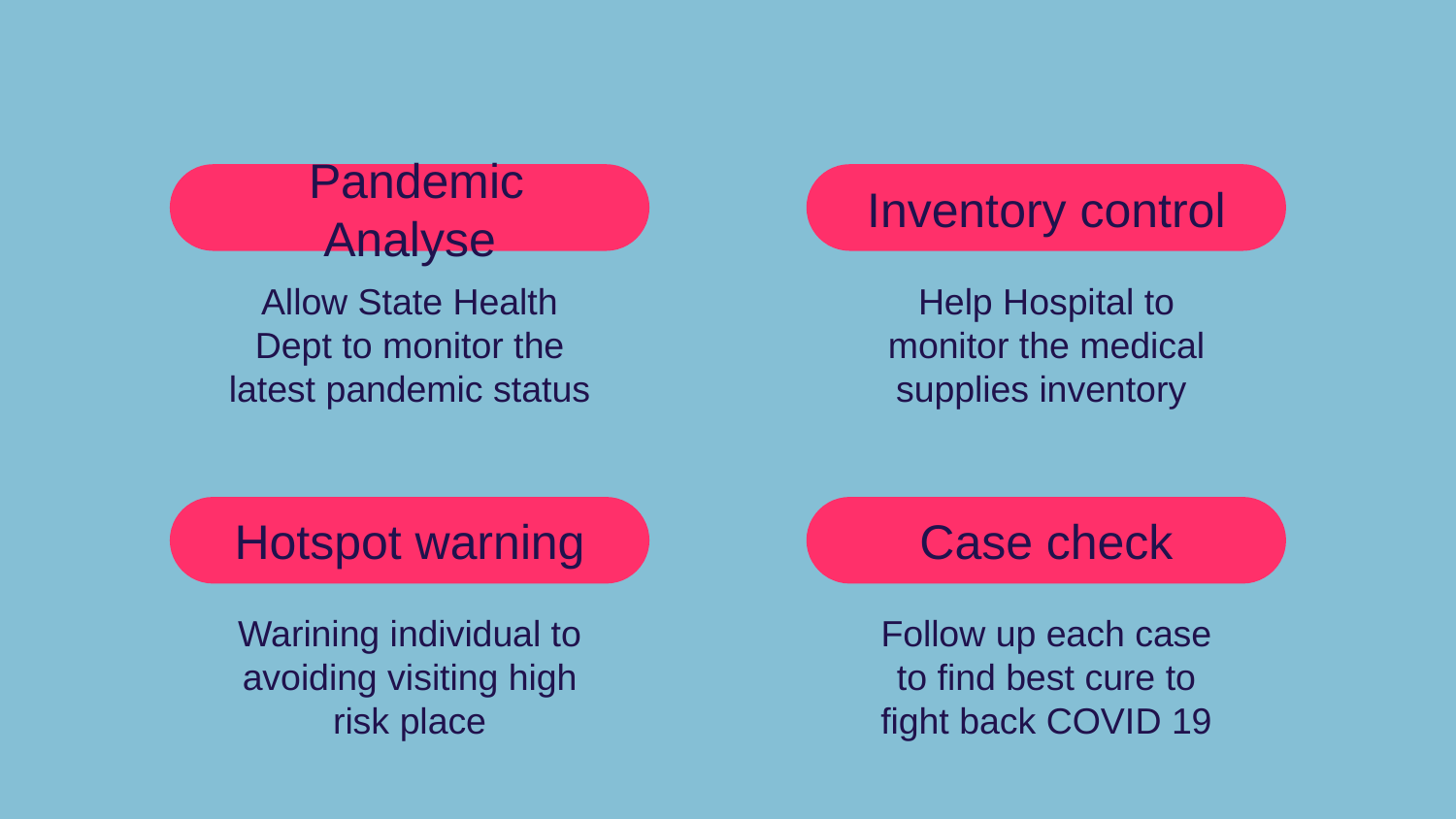

Pandemic Analyse
Inventory control
Allow State Health Dept to monitor the latest pandemic status
Help Hospital to monitor the medical supplies inventory

Hotspot warning
Case check
Warining individual to avoiding visiting high risk place
Follow up each case to find best cure to fight back COVID 19